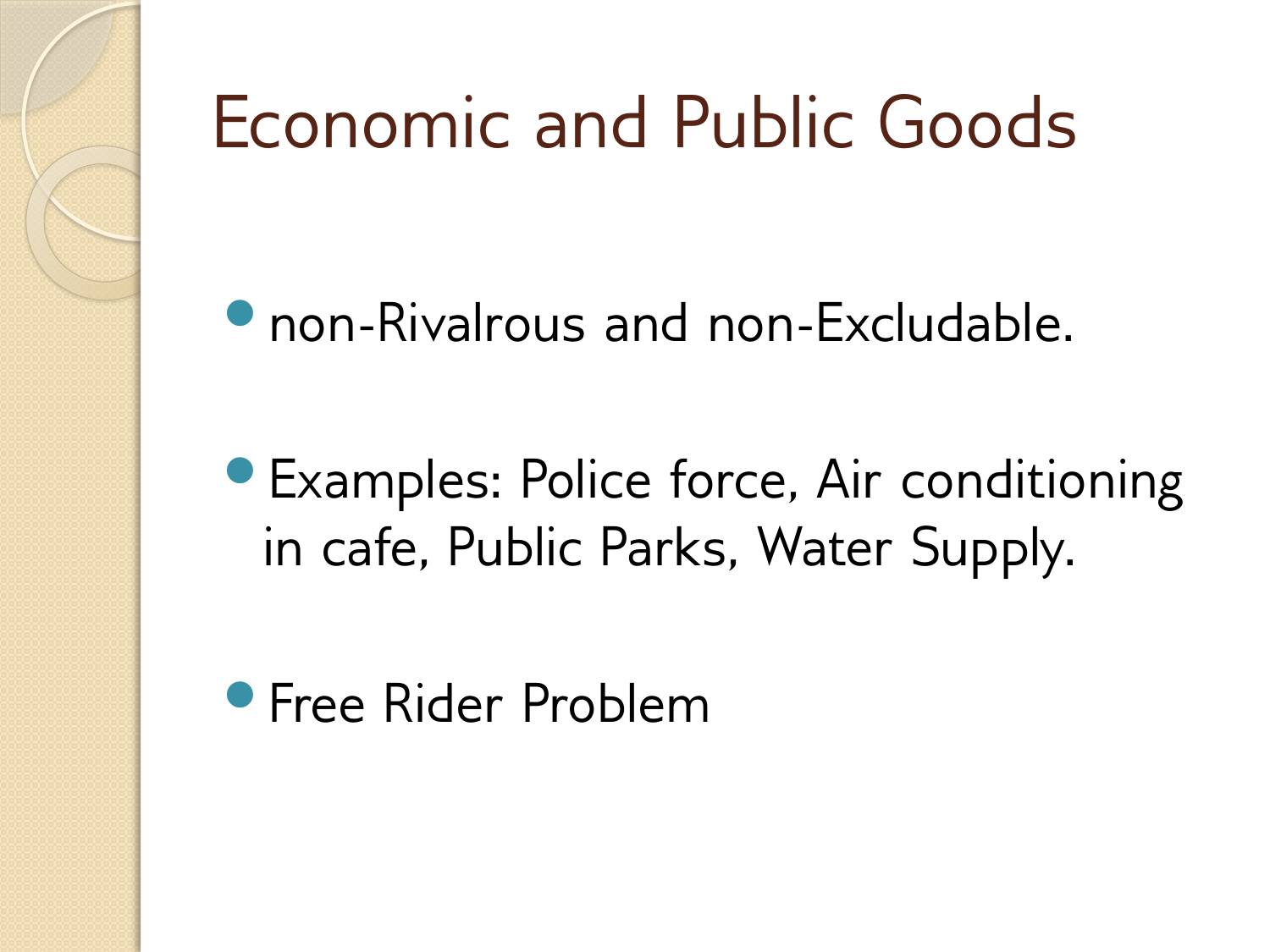

# Economic and Public Goods

non-Rivalrous and non-Excludable.

Examples: Police force, Air conditioning in cafe, Public Parks, Water Supply.

Free Rider Problem